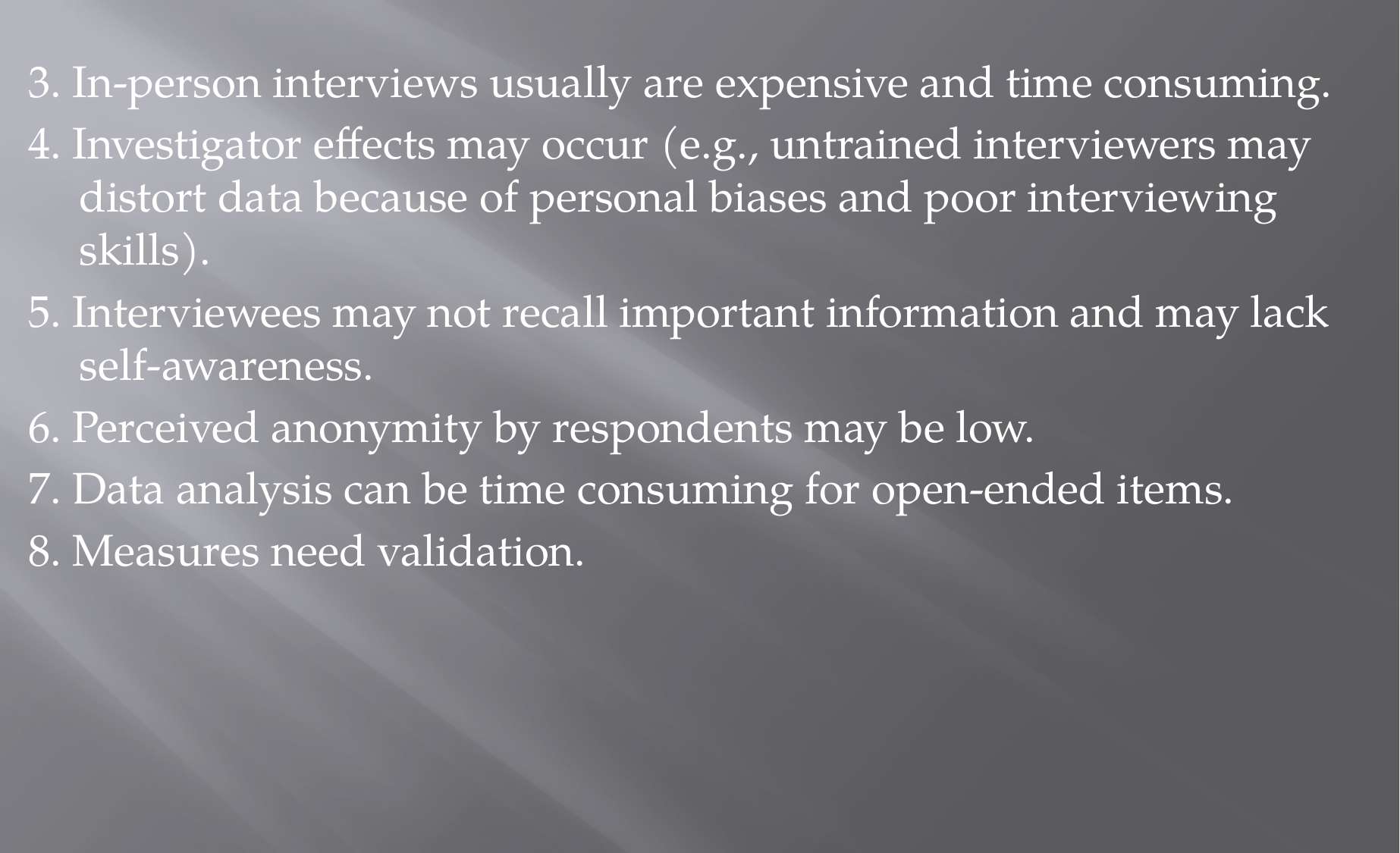

3. In-person interviews usually are expensive and time consuming.
4. Investigator effects may occur (e.g., untrained interviewers may distort data because of personal biases and poor interviewing skills).
5. Interviewees may not recall important information and may lack self-awareness.
6. Perceived anonymity by respondents may be low.
7. Data analysis can be time consuming for open-ended items.
8. Measures need validation.